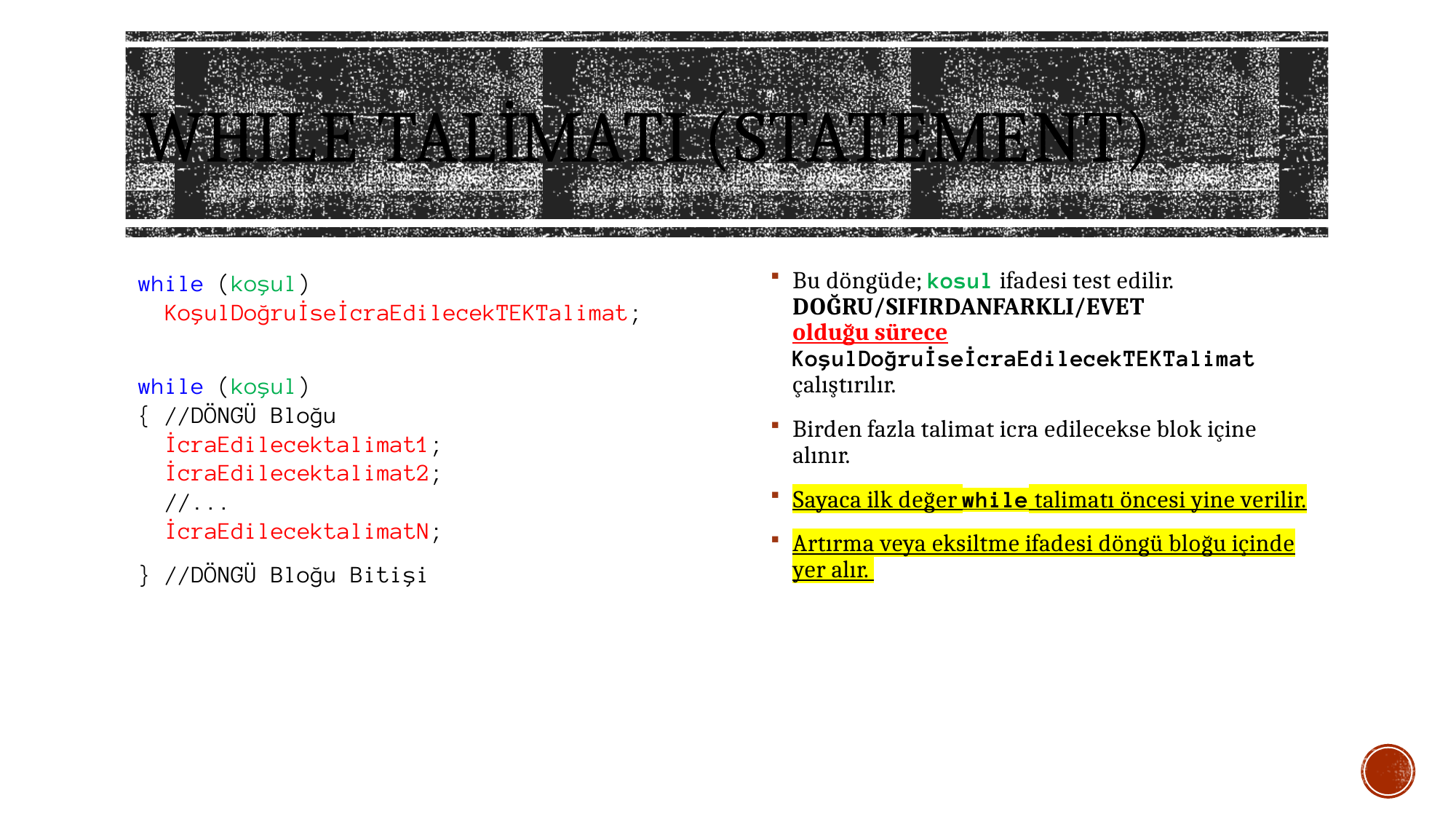

# whıle talimatı (STATEMENT)
while (koşul)
  KoşulDoğruİseİcraEdilecekTEKTalimat;

while (koşul)
{ //DÖNGÜ Bloğu
  İcraEdilecektalimat1;
  İcraEdilecektalimat2;
  //...
  İcraEdilecektalimatN;
} //DÖNGÜ Bloğu Bitişi
Bu döngüde; kosul ifadesi test edilir. DOĞRU/SIFIRDANFARKLI/EVET
olduğu sürece KoşulDoğruİseİcraEdilecekTEKTalimat çalıştırılır.
Birden fazla talimat icra edilecekse blok içine alınır.
Sayaca ilk değer while talimatı öncesi yine verilir.
Artırma veya eksiltme ifadesi döngü bloğu içinde yer alır.